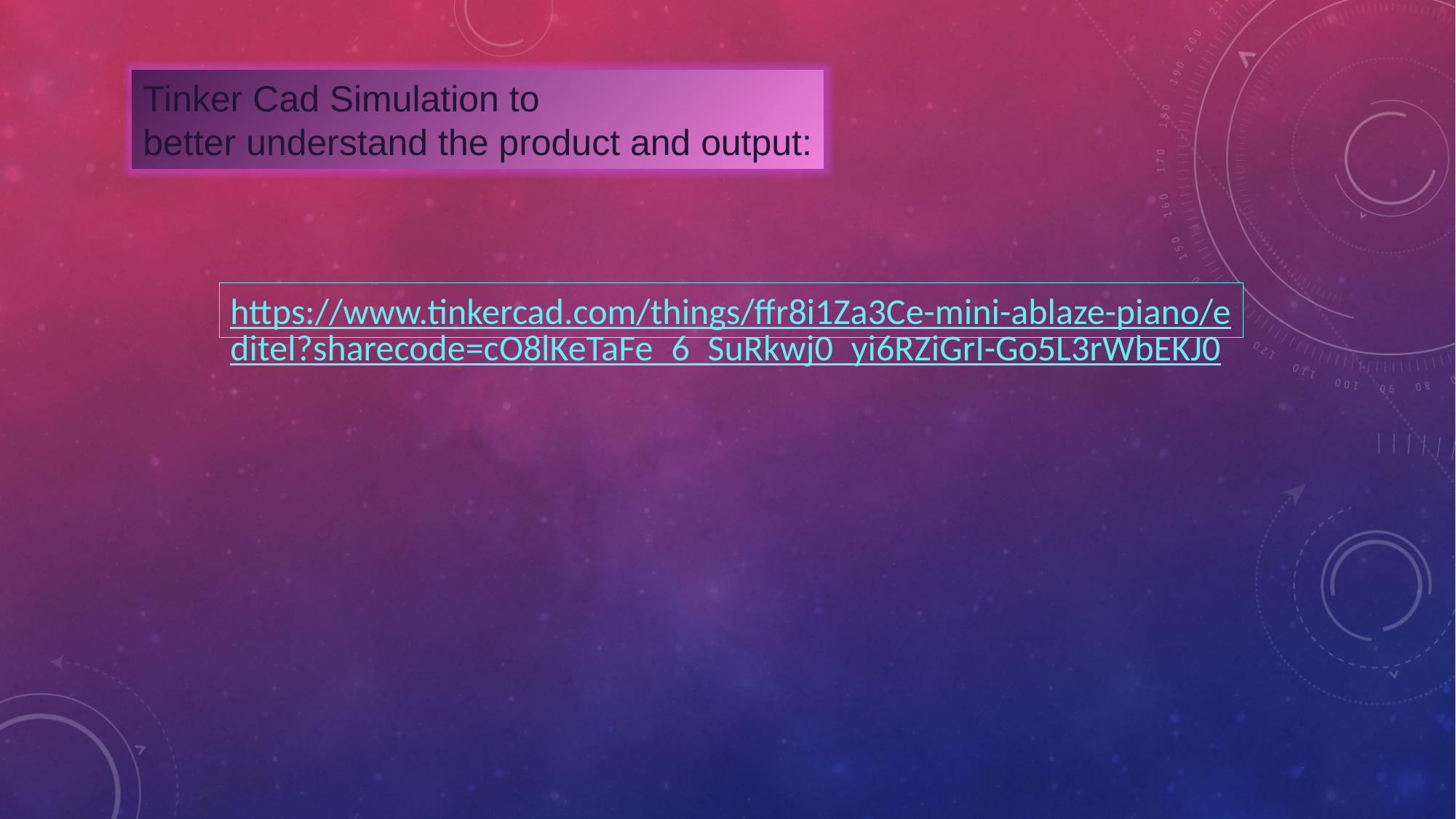

Tinker Cad Simulation to
better understand the product and output:
https://www.tinkercad.com/things/ffr8i1Za3Ce-mini-ablaze-piano/editel?sharecode=cO8lKeTaFe_6_SuRkwj0_yi6RZiGrI-Go5L3rWbEKJ0